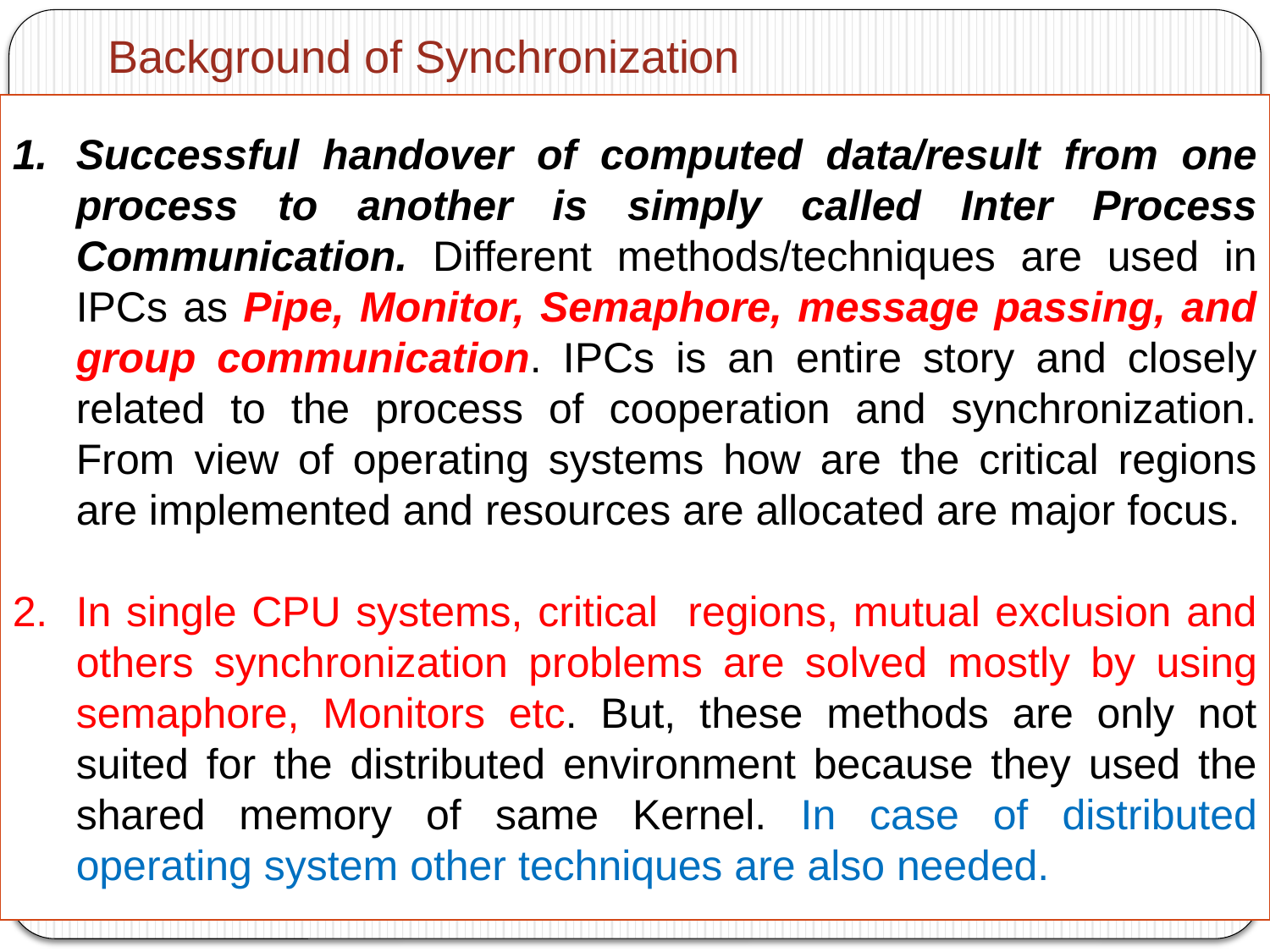

# Background of Synchronization
Successful handover of computed data/result from one process to another is simply called Inter Process Communication. Different methods/techniques are used in IPCs as Pipe, Monitor, Semaphore, message passing, and group communication. IPCs is an entire story and closely related to the process of cooperation and synchronization. From view of operating systems how are the critical regions are implemented and resources are allocated are major focus.

In single CPU systems, critical  regions, mutual exclusion and others synchronization problems are solved mostly by using semaphore, Monitors etc. But, these methods are only not suited for the distributed environment because they used the shared memory of same Kernel. In case of distributed operating system other techniques are also needed.